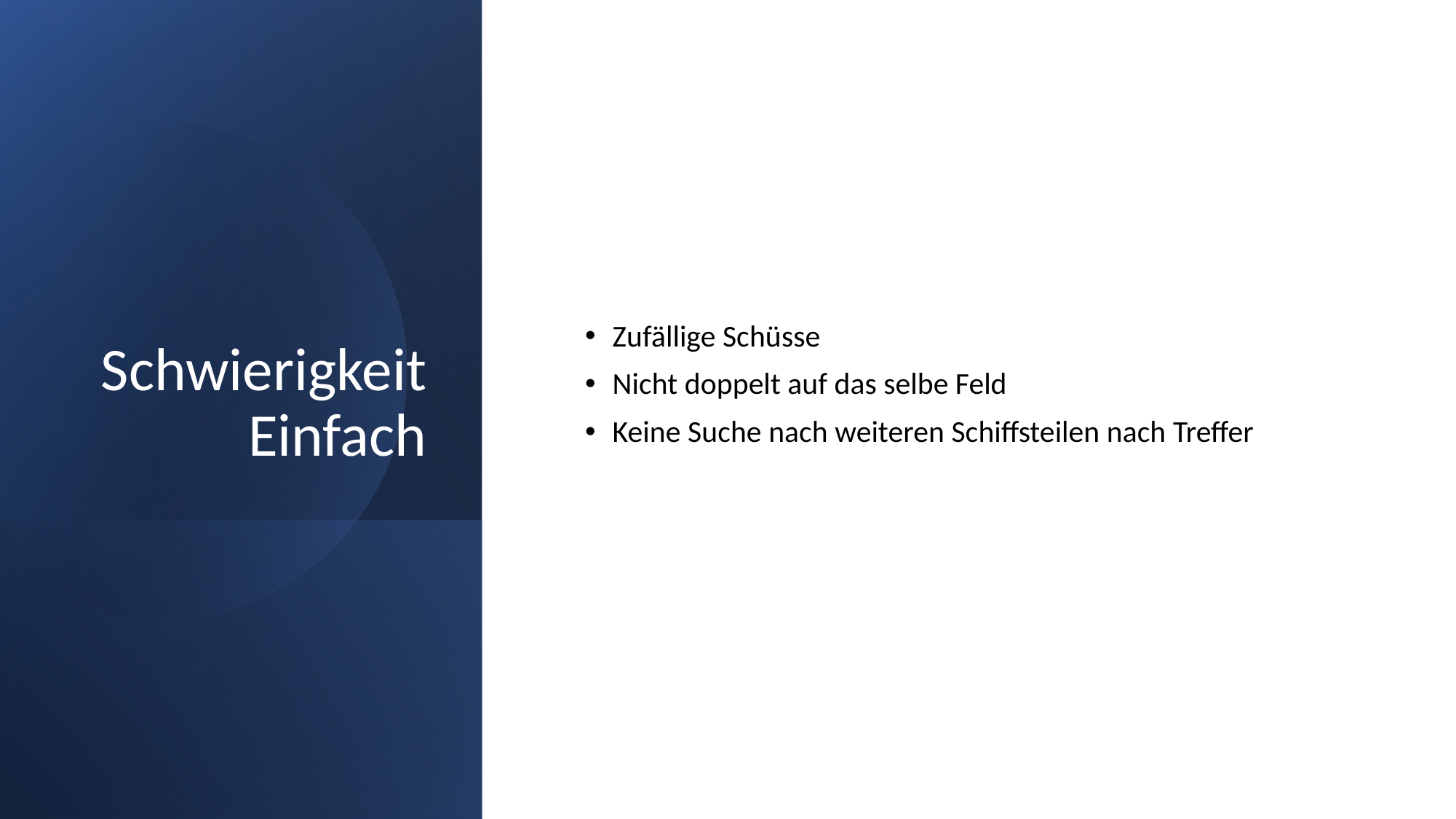

# Schwierigkeit Einfach
Zufällige Schüsse
Nicht doppelt auf das selbe Feld
Keine Suche nach weiteren Schiffsteilen nach Treffer

9